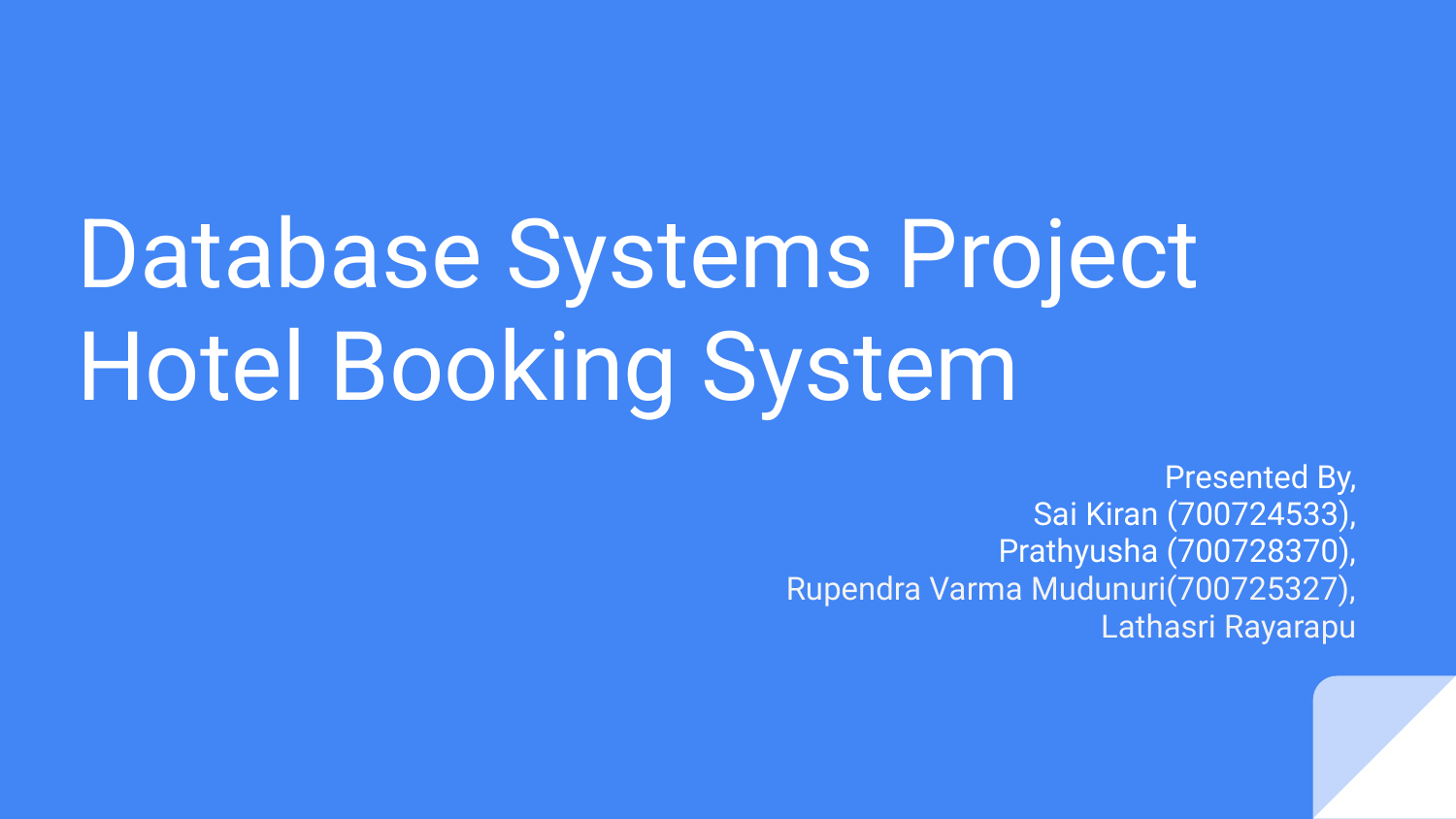

# Database Systems Project Hotel Booking System
Presented By,
Sai Kiran (700724533),
Prathyusha (700728370),
Rupendra Varma Mudunuri(700725327),
Lathasri Rayarapu